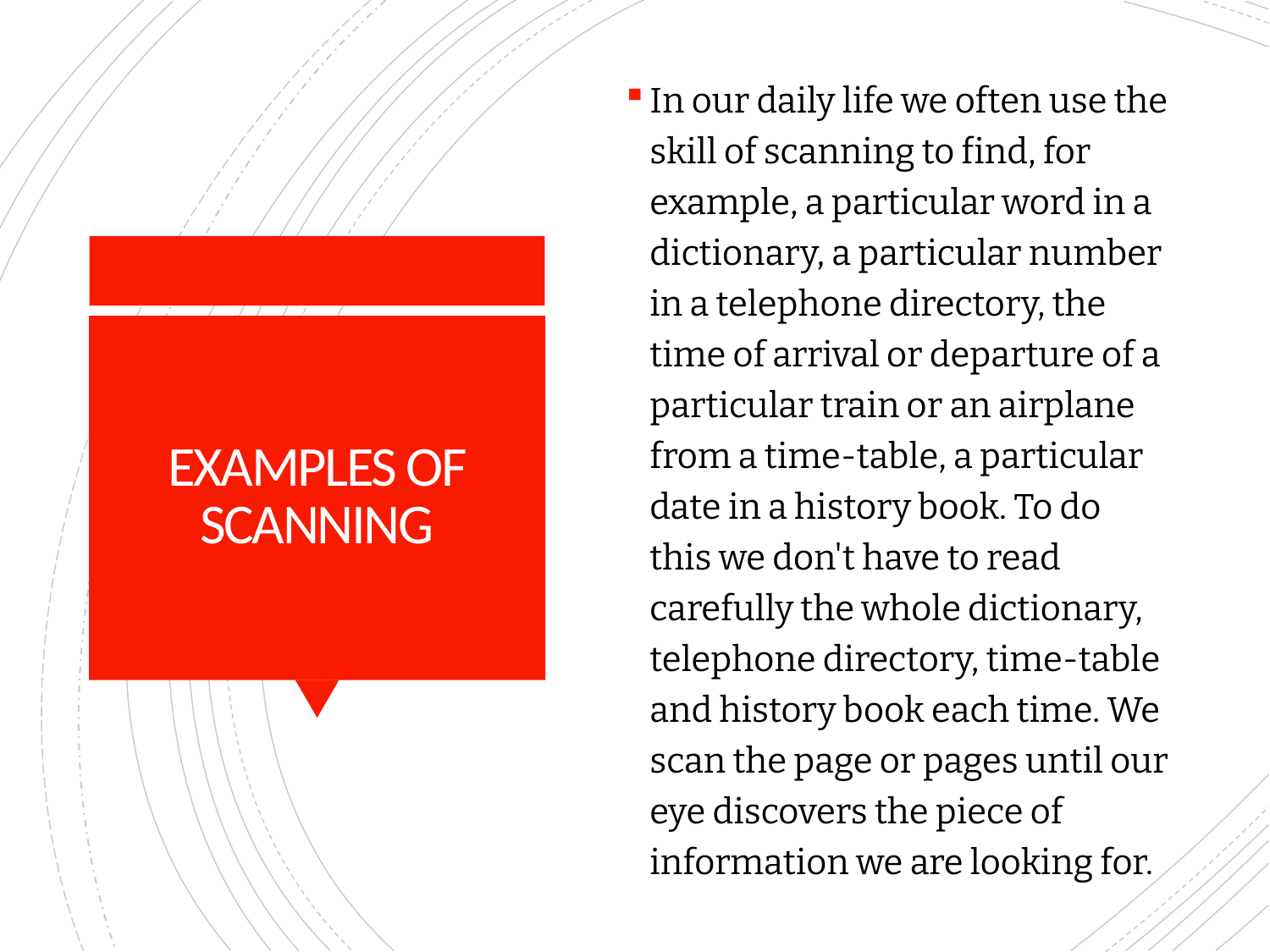

In our daily life we often use the skill of scanning to find, for example, a particular word in a dictionary, a particular number in a telephone directory, the time of arrival or departure of a particular train or an airplane from a time-table, a particular date in a history book. To do this we don't have to read carefully the whole dictionary, telephone directory, time-table and history book each time. We scan the page or pages until our eye discovers the piece of information we are looking for.
# EXAMPLES OF SCANNING